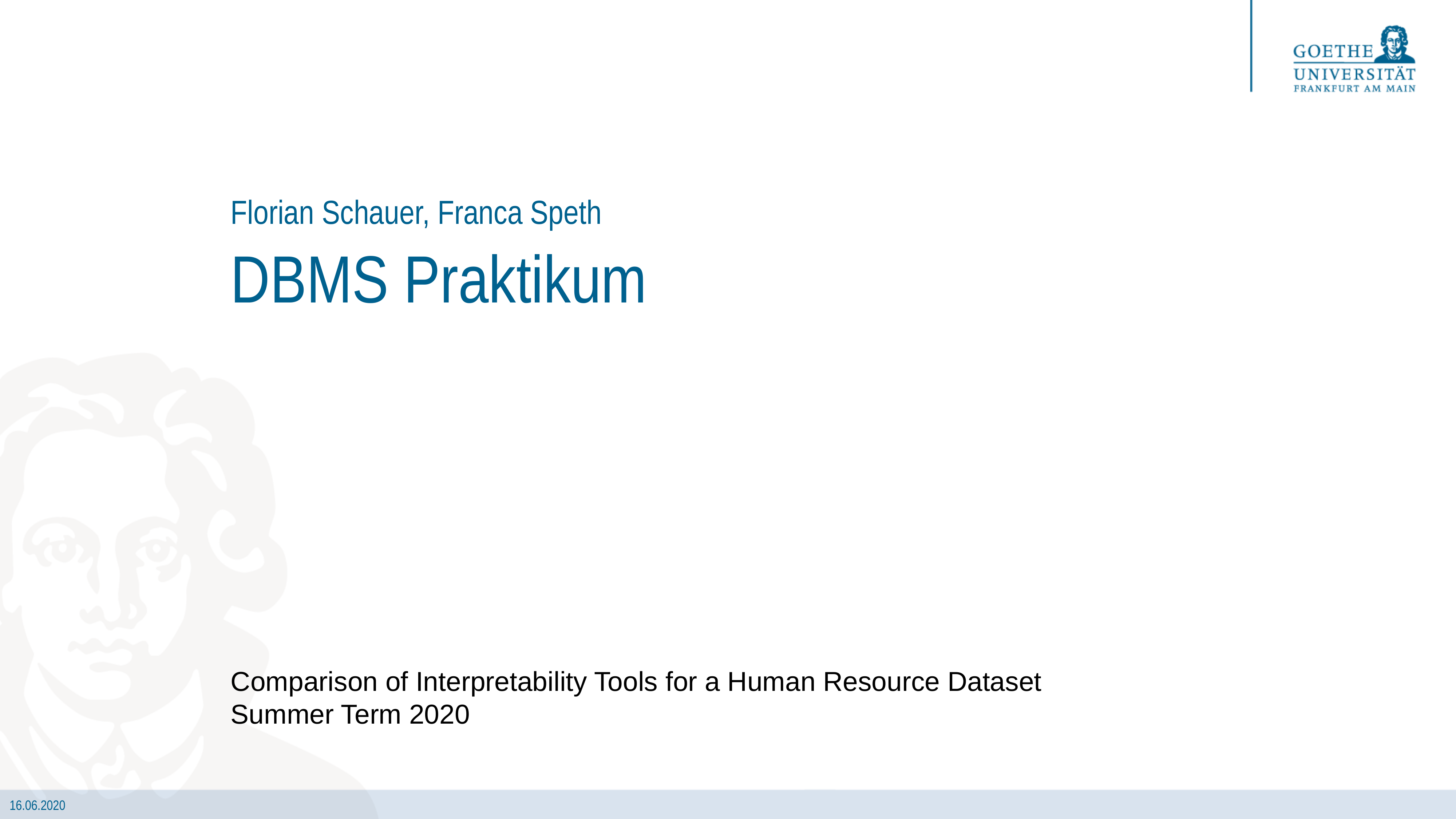

Florian Schauer, Franca Speth
# DBMS Praktikum
Comparison of Interpretability Tools for a Human Resource Dataset
Summer Term 2020